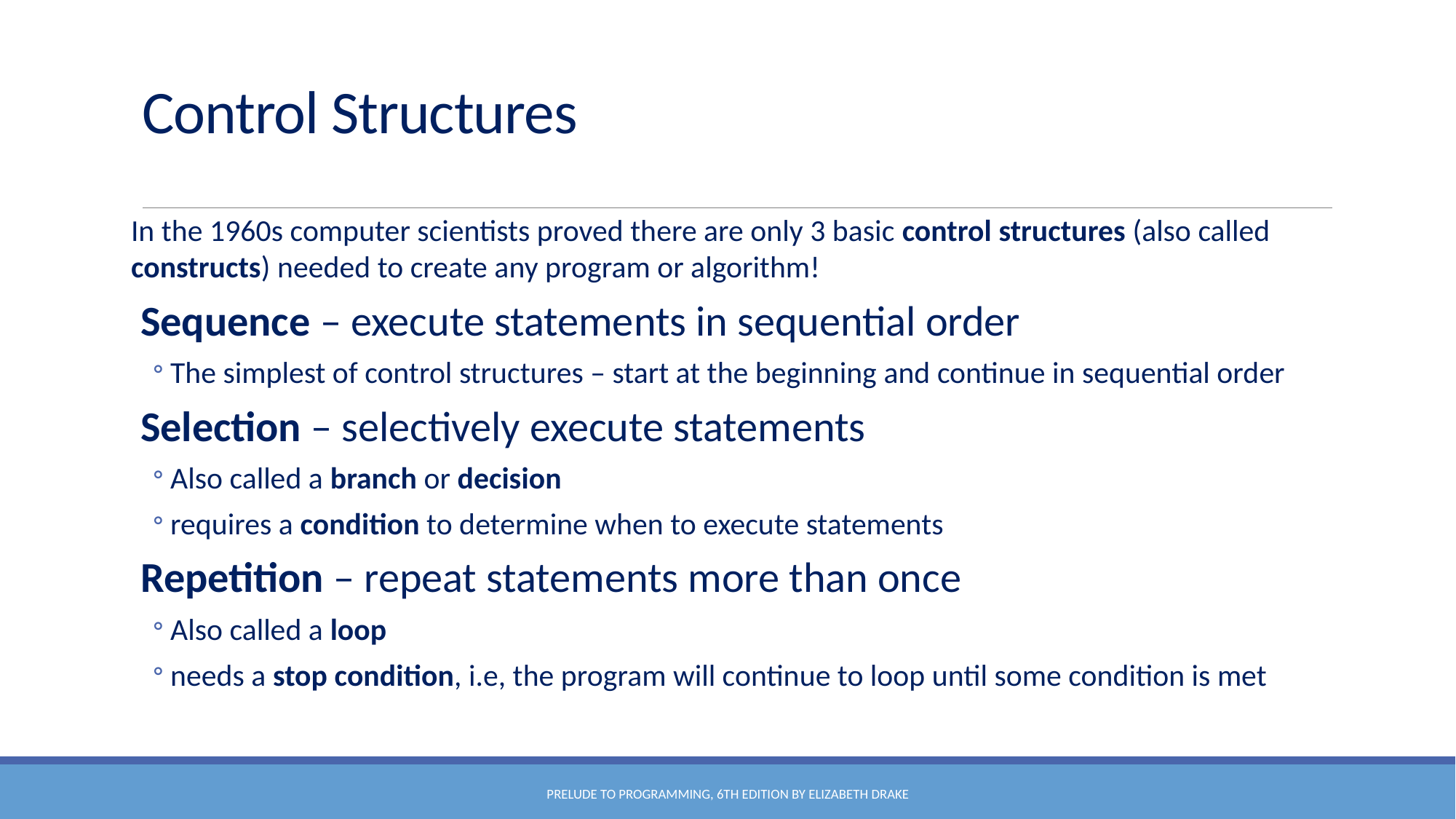

# Control Structures
In the 1960s computer scientists proved there are only 3 basic control structures (also called constructs) needed to create any program or algorithm!
Sequence – execute statements in sequential order
 The simplest of control structures – start at the beginning and continue in sequential order
Selection – selectively execute statements
 Also called a branch or decision
 requires a condition to determine when to execute statements
Repetition – repeat statements more than once
 Also called a loop
 needs a stop condition, i.e, the program will continue to loop until some condition is met
Prelude to Programming, 6th edition by Elizabeth Drake